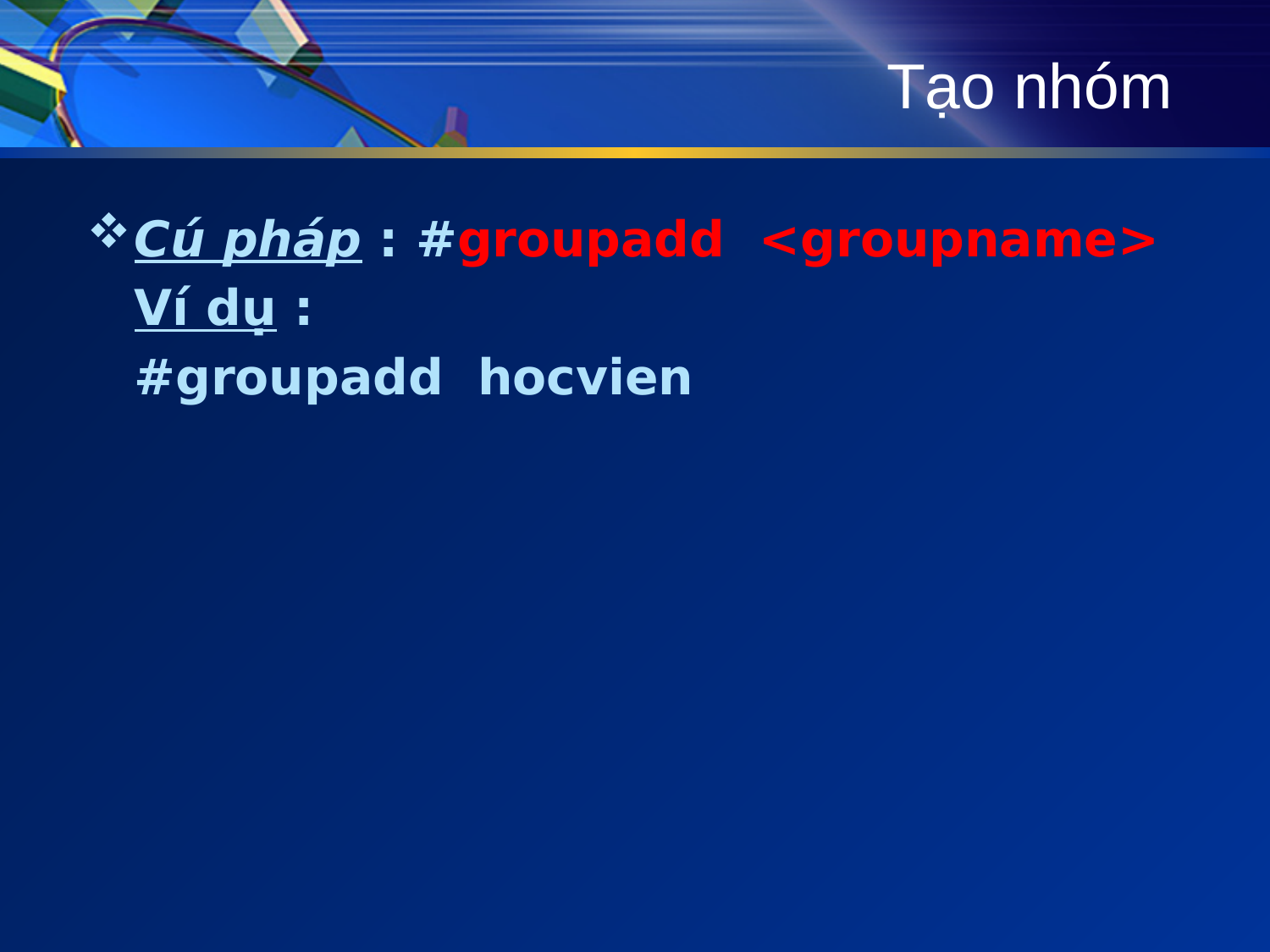

# Tạo nhóm
Cú pháp : #groupadd  <groupname>
	Ví dụ :
	#groupadd  hocvien